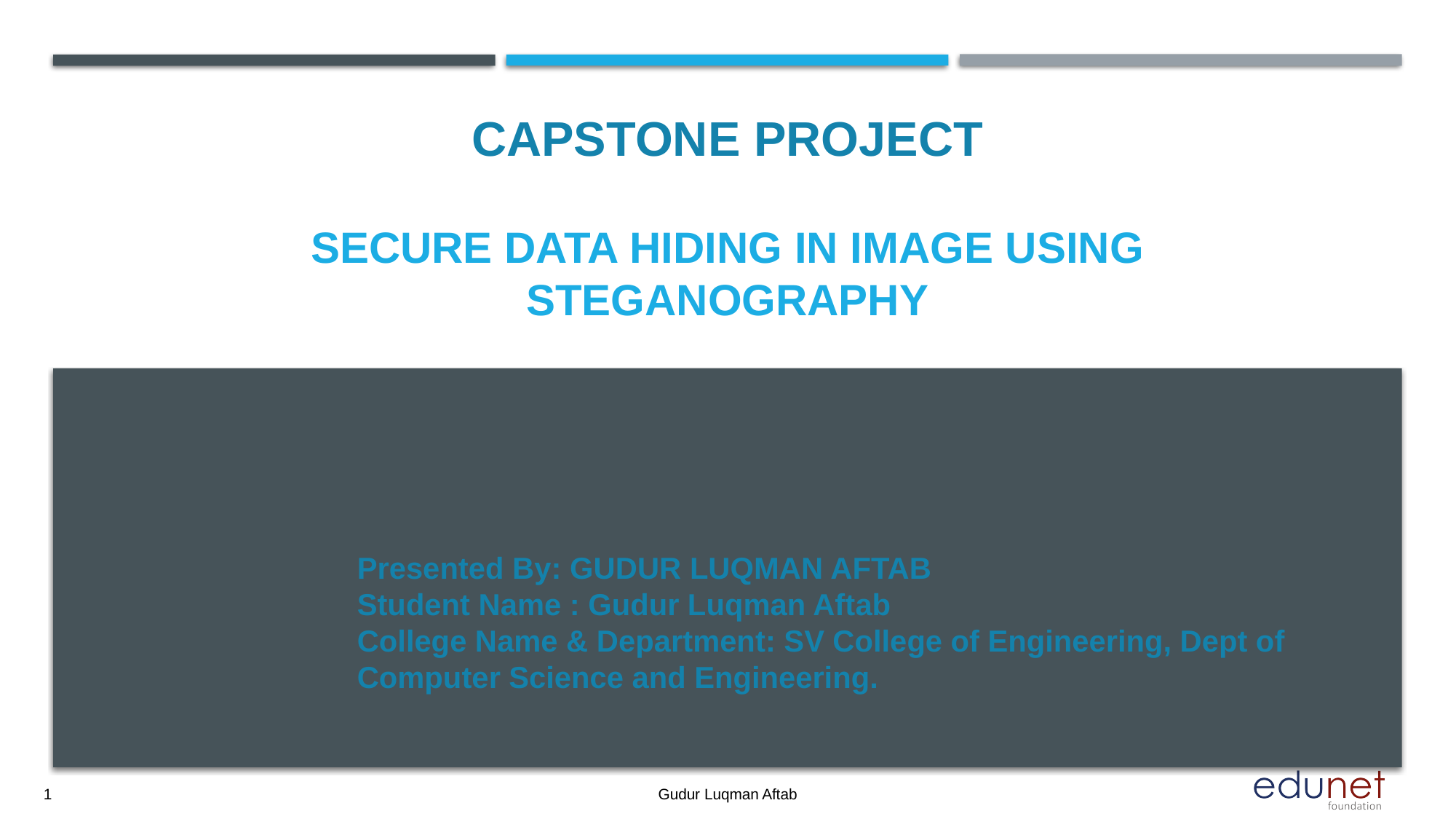

CAPSTONE PROJECT
# Secure Data Hiding in Image Using Steganography
Presented By: GUDUR LUQMAN AFTAB
Student Name : Gudur Luqman Aftab
College Name & Department: SV College of Engineering, Dept of Computer Science and Engineering.

Gudur Luqman Aftab
1